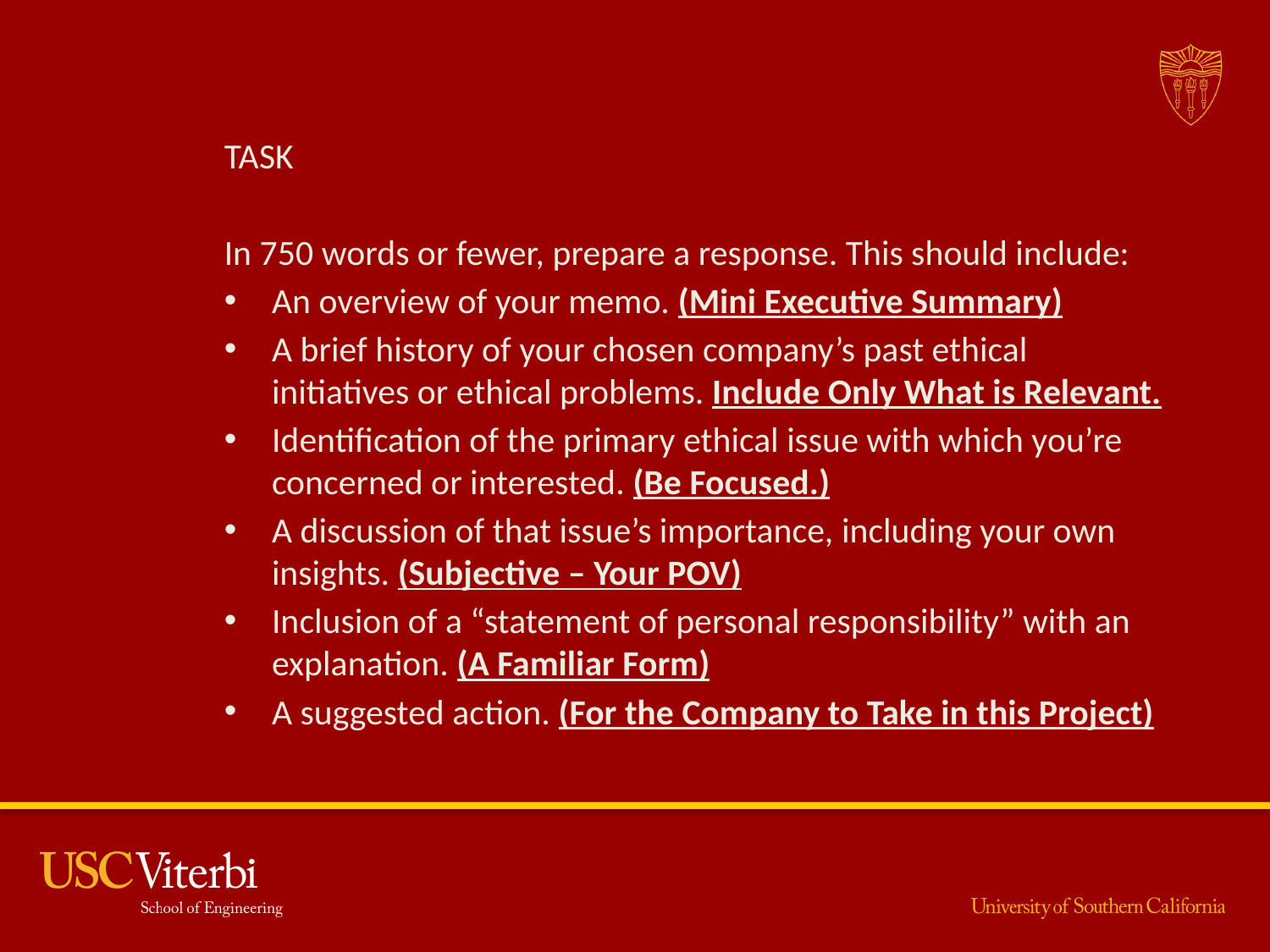

#
Task

In 750 words or fewer, prepare a response. This should include:
An overview of your memo. (Mini Executive Summary)
A brief history of your chosen company’s past ethical initiatives or ethical problems. Include Only What is Relevant.
Identification of the primary ethical issue with which you’re concerned or interested. (Be Focused.)
A discussion of that issue’s importance, including your own insights. (Subjective – Your POV)
Inclusion of a “statement of personal responsibility” with an explanation. (A Familiar Form)
A suggested action. (For the Company to Take in this Project)